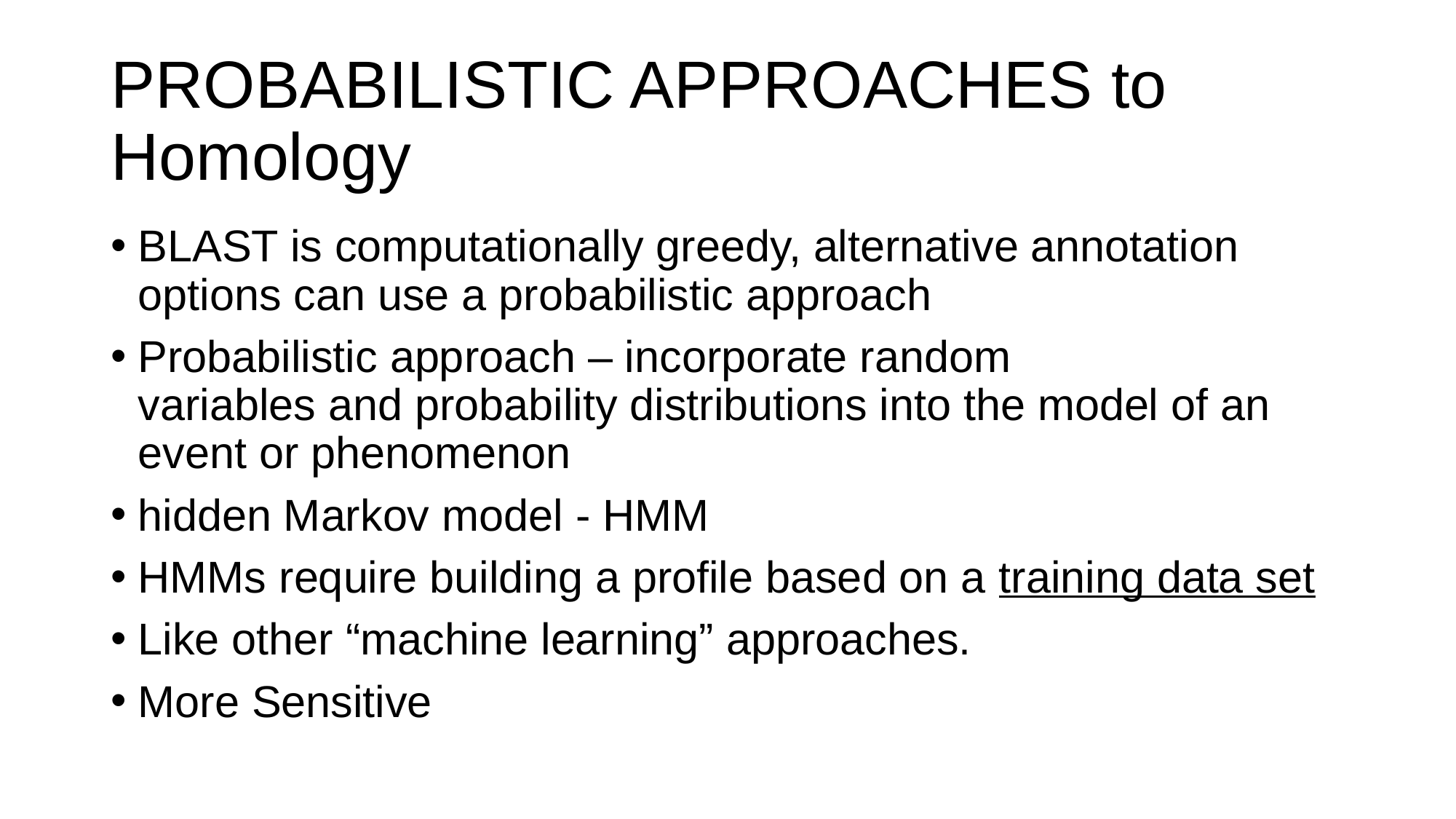

# PROBABILISTIC APPROACHES to Homology
BLAST is computationally greedy, alternative annotation options can use a probabilistic approach
Probabilistic approach – incorporate random variables and probability distributions into the model of an event or phenomenon
hidden Markov model - HMM
HMMs require building a profile based on a training data set
Like other “machine learning” approaches.
More Sensitive